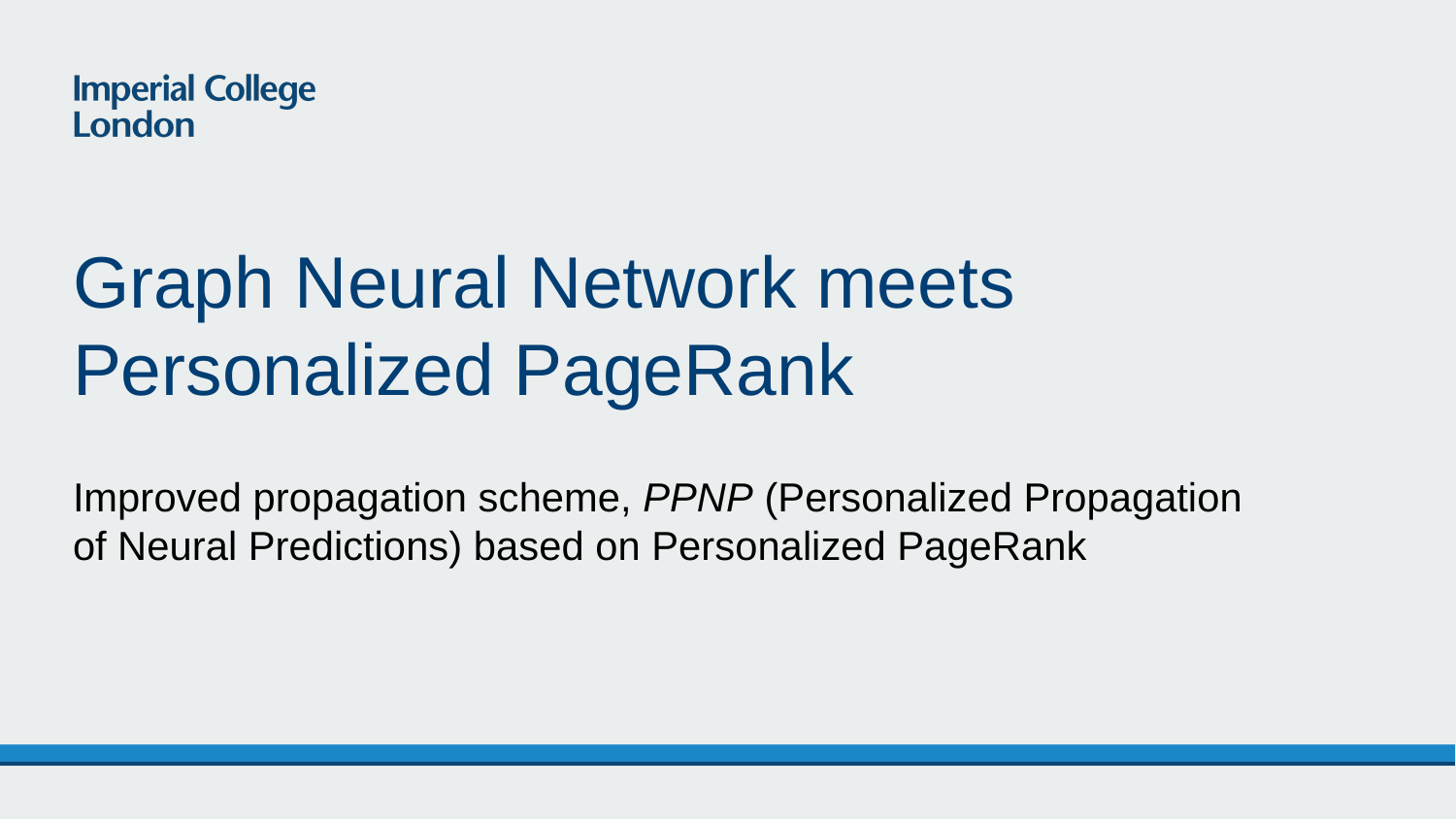

# Graph Neural Network meets Personalized PageRank
Improved propagation scheme, PPNP (Personalized Propagation of Neural Predictions) based on Personalized PageRank